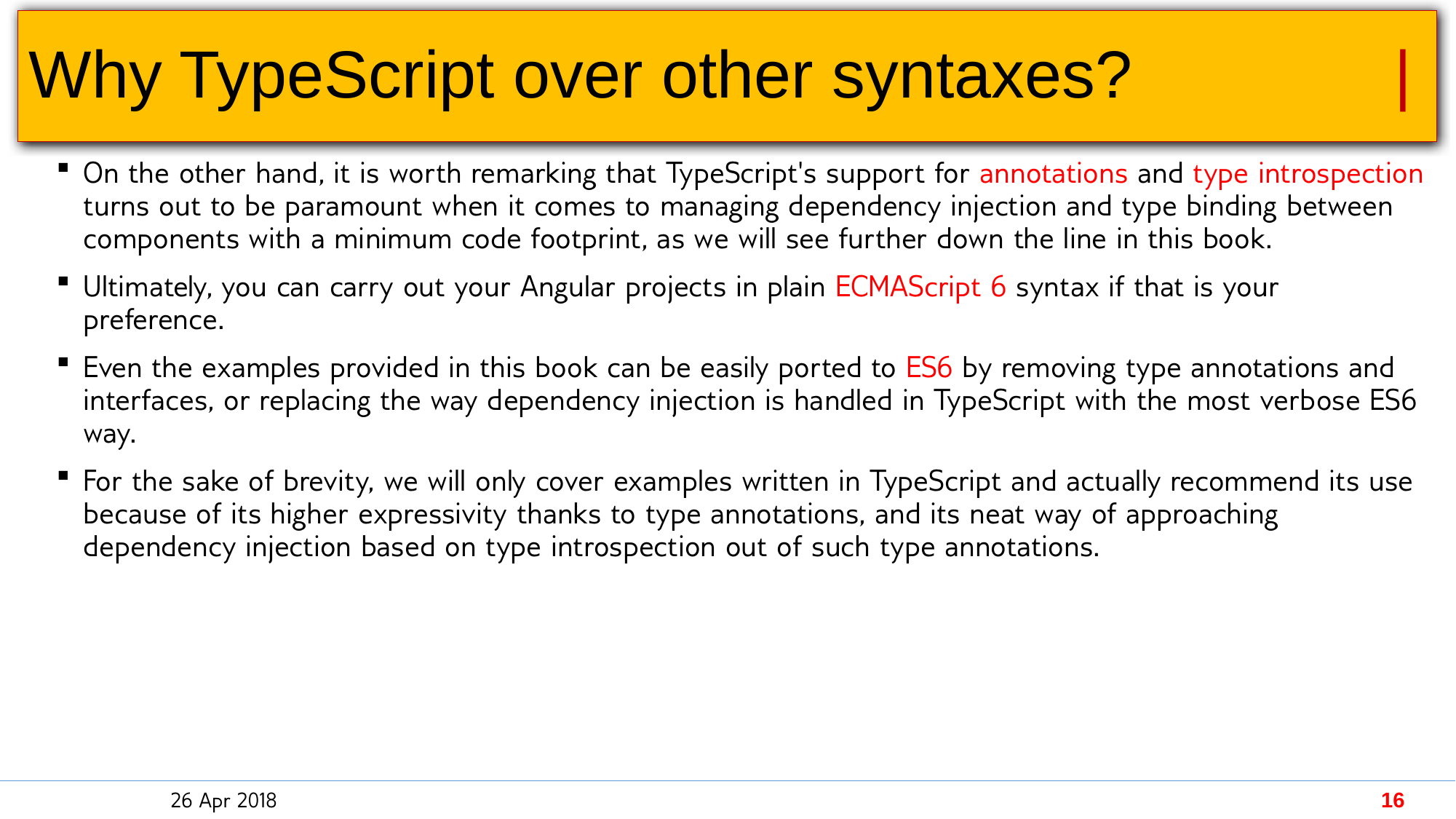

# Why TypeScript over other syntaxes?		   |
On the other hand, it is worth remarking that TypeScript's support for annotations and type introspection turns out to be paramount when it comes to managing dependency injection and type binding between components with a minimum code footprint, as we will see further down the line in this book.
Ultimately, you can carry out your Angular projects in plain ECMAScript 6 syntax if that is your preference.
Even the examples provided in this book can be easily ported to ES6 by removing type annotations and interfaces, or replacing the way dependency injection is handled in TypeScript with the most verbose ES6 way.
For the sake of brevity, we will only cover examples written in TypeScript and actually recommend its use because of its higher expressivity thanks to type annotations, and its neat way of approaching dependency injection based on type introspection out of such type annotations.
26 Apr 2018
16